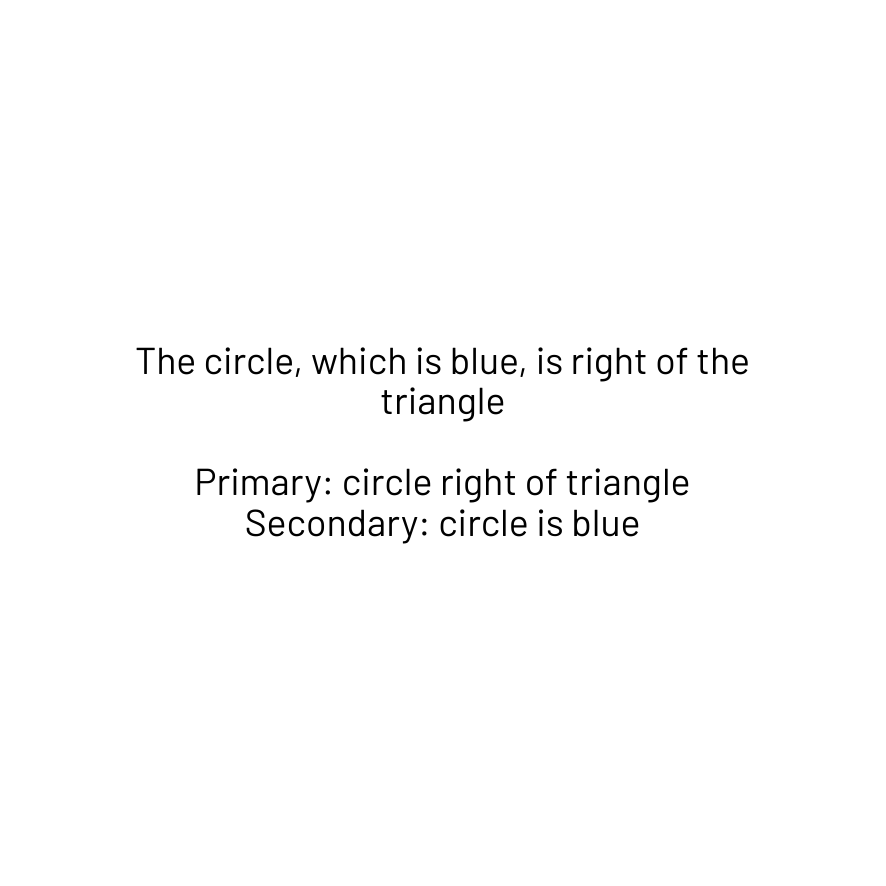

# The circle, which is blue, is right of the triangle Primary: circle right of triangle Secondary: circle is blue